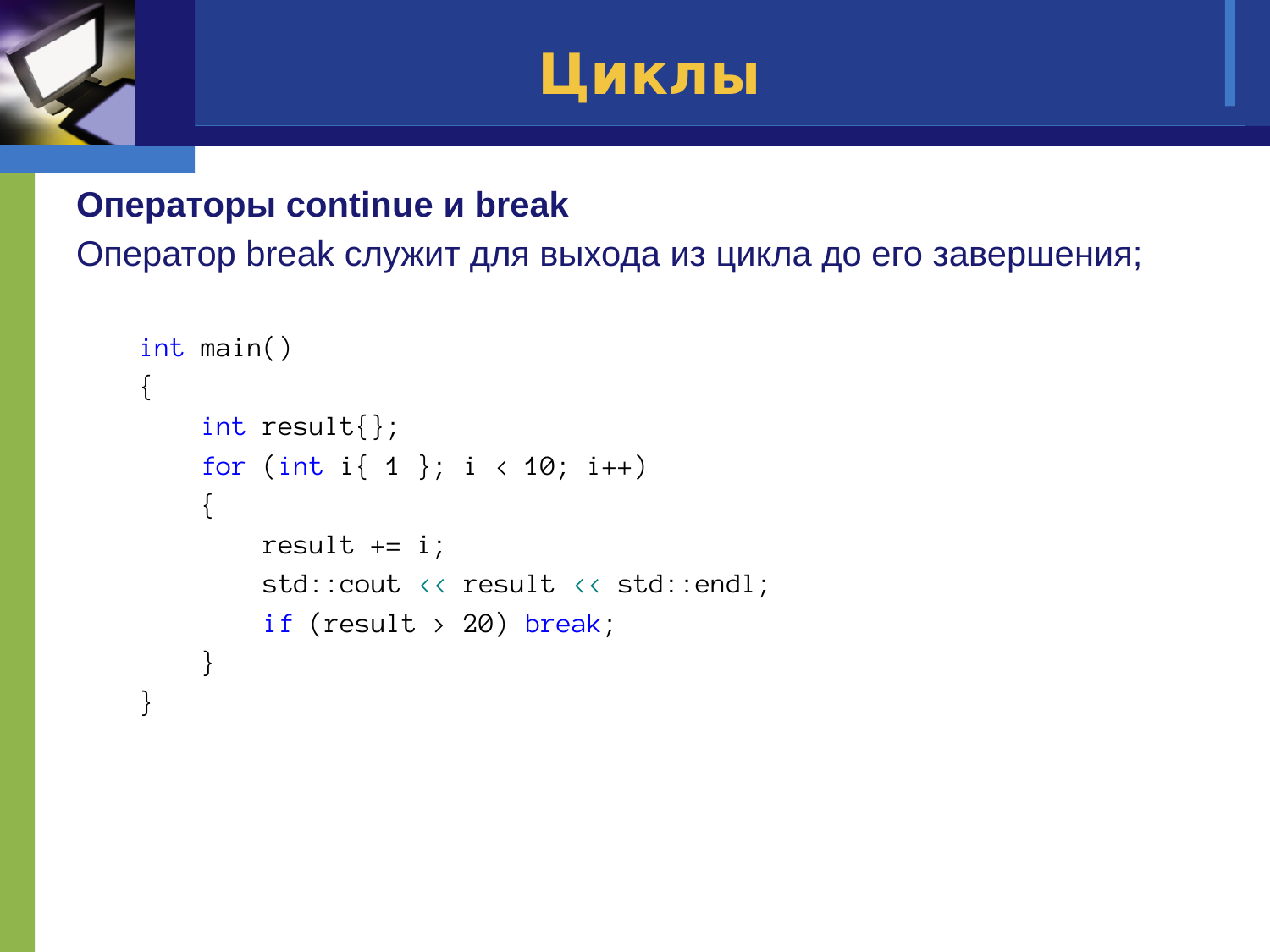

# Циклы
Операторы continue и break
Оператор break служит для выхода из цикла до его завершения;

int main()
{
    int result{};
    for (int i{ 1 }; i < 10; i++)
    {
        result += i;
        std::cout << result << std::endl;
        if (result > 20) break;
    }
}